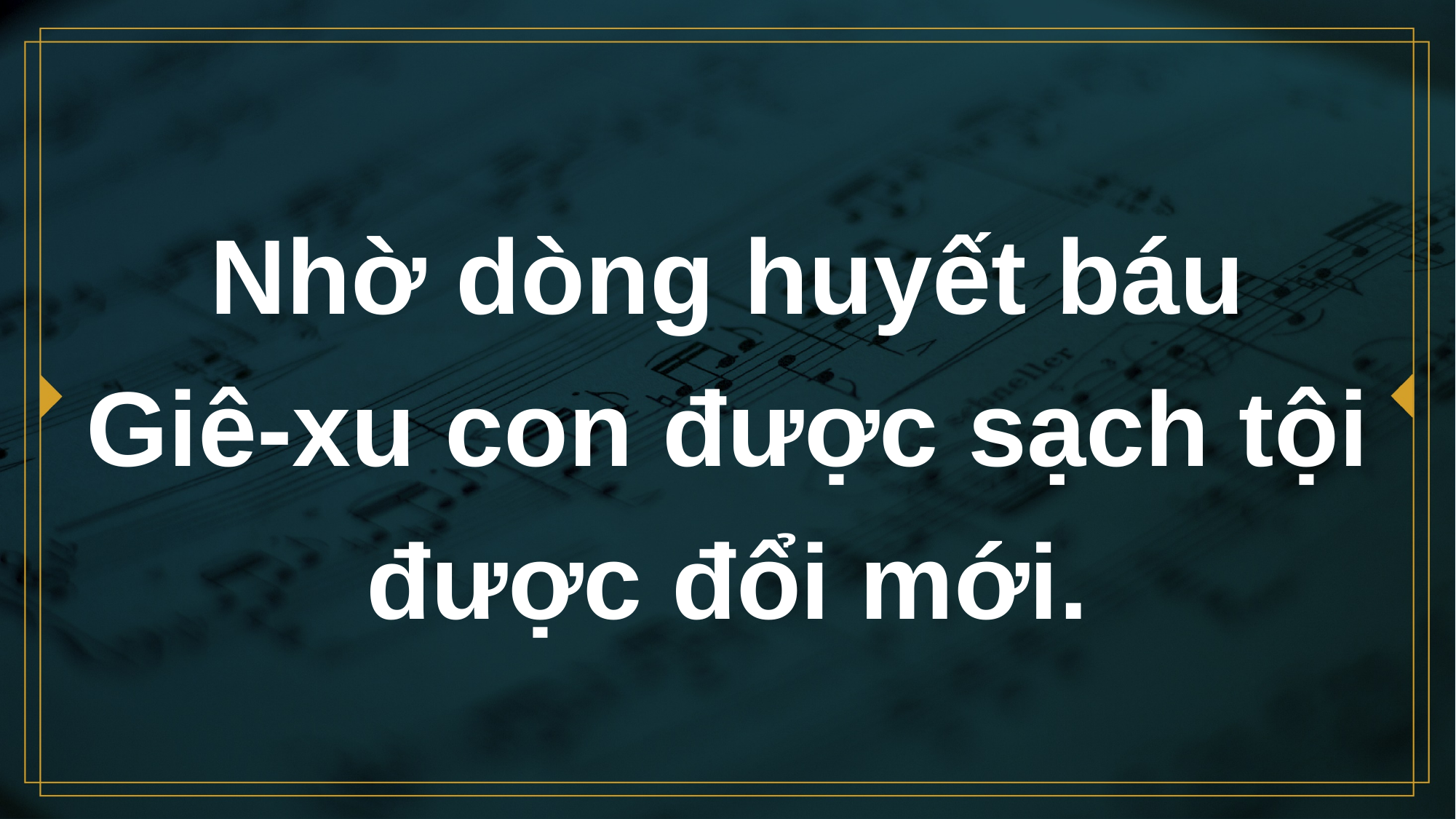

# Nhờ dòng huyết báu Giê-xu con được sạch tội được đổi mới.